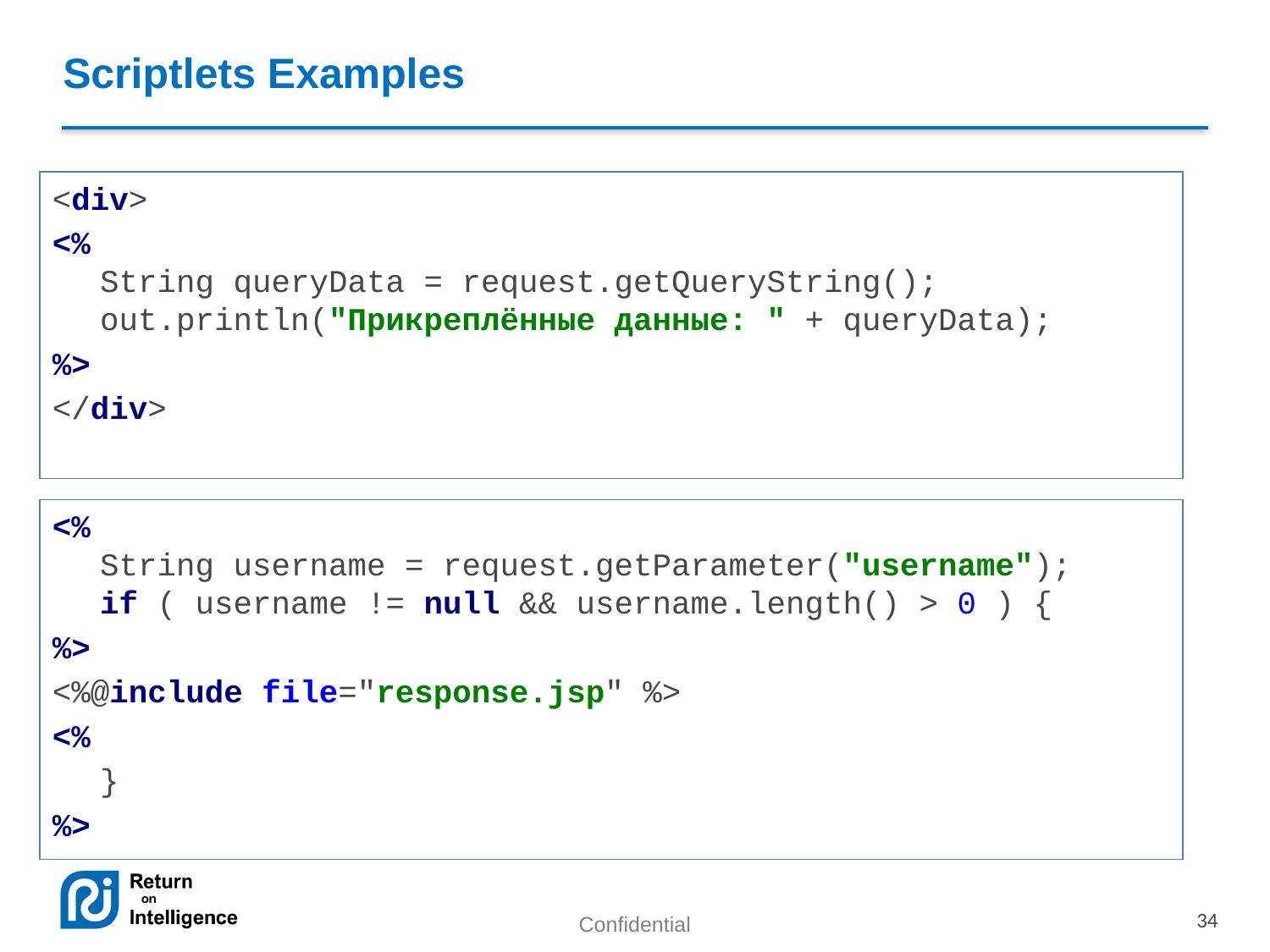

# Scriptlets Examples
<div>
<%
String queryData = request.getQueryString();
out.println("Прикреплённые данные: " + queryData);
%>
</div>
<%
String username = request.getParameter("username");
if ( username != null && username.length() > 0 ) {
%>
<%@include file="response.jsp" %>
<%
	}
%>